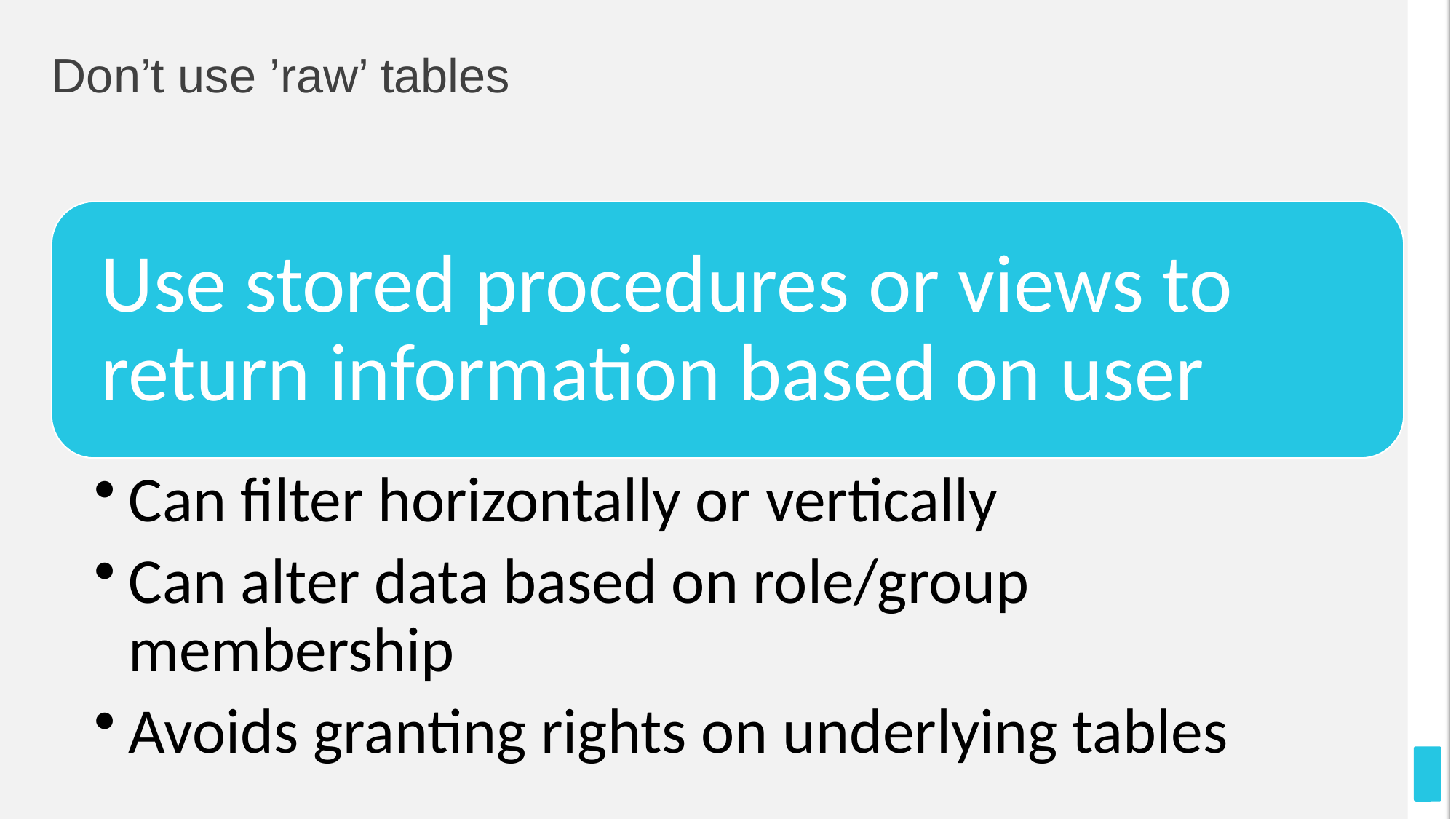

# Don’t use ’raw’ tables
Use stored procedures or views to return information based on user
Can filter horizontally or vertically
Can alter data based on role/group membership
Avoids granting rights on underlying tables